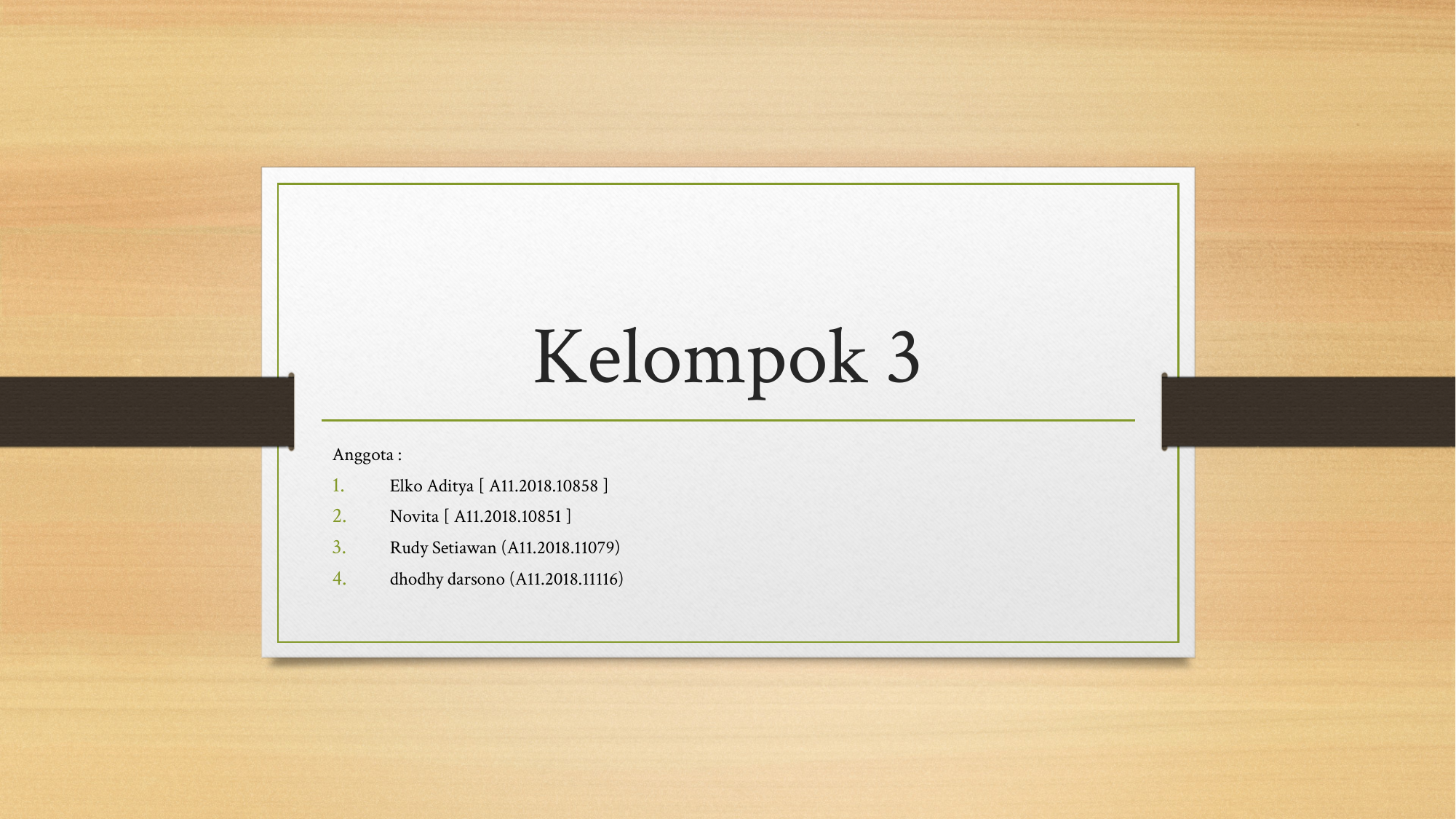

# Kelompok 3
Anggota :
Elko Aditya [ A11.2018.10858 ]
Novita [ A11.2018.10851 ]
Rudy Setiawan (A11.2018.11079)
dhodhy darsono (A11.2018.11116)